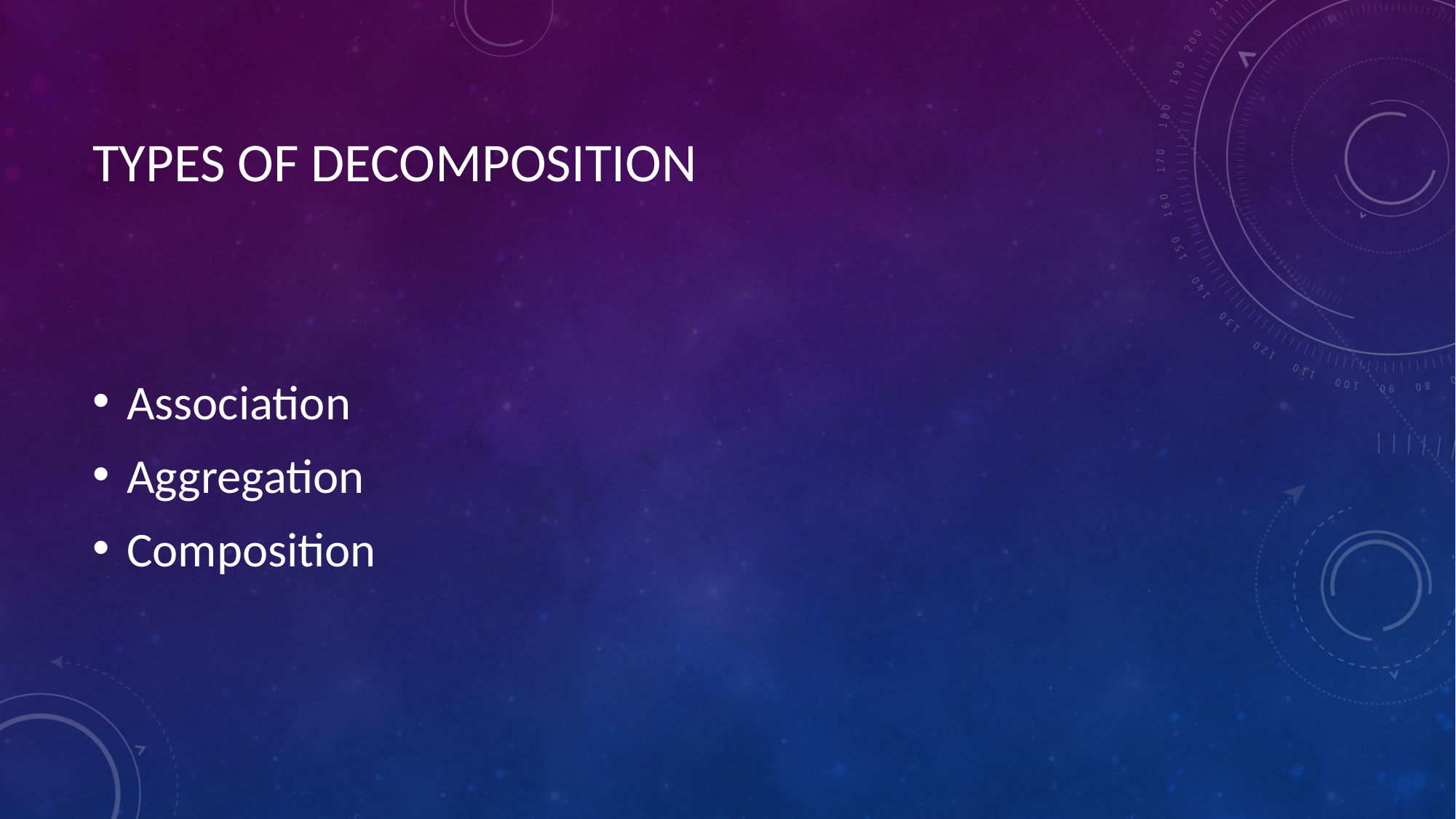

# Types of decomposition
Association
Aggregation
Composition